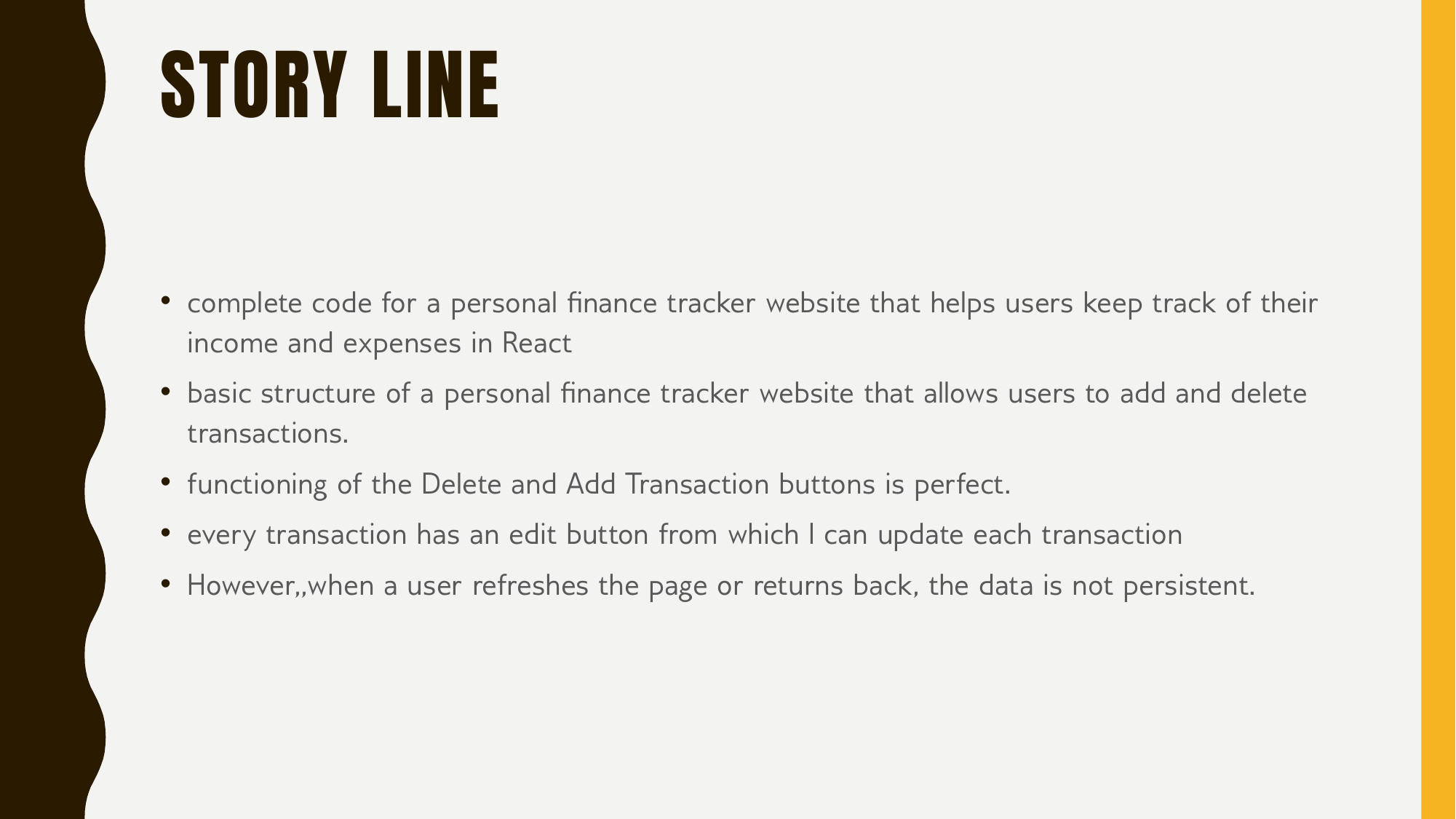

# Story line
complete code for a personal finance tracker website that helps users keep track of their income and expenses in React
basic structure of a personal finance tracker website that allows users to add and delete transactions.
functioning of the Delete and Add Transaction buttons is perfect.
every transaction has an edit button from which I can update each transaction
However,,when a user refreshes the page or returns back, the data is not persistent.